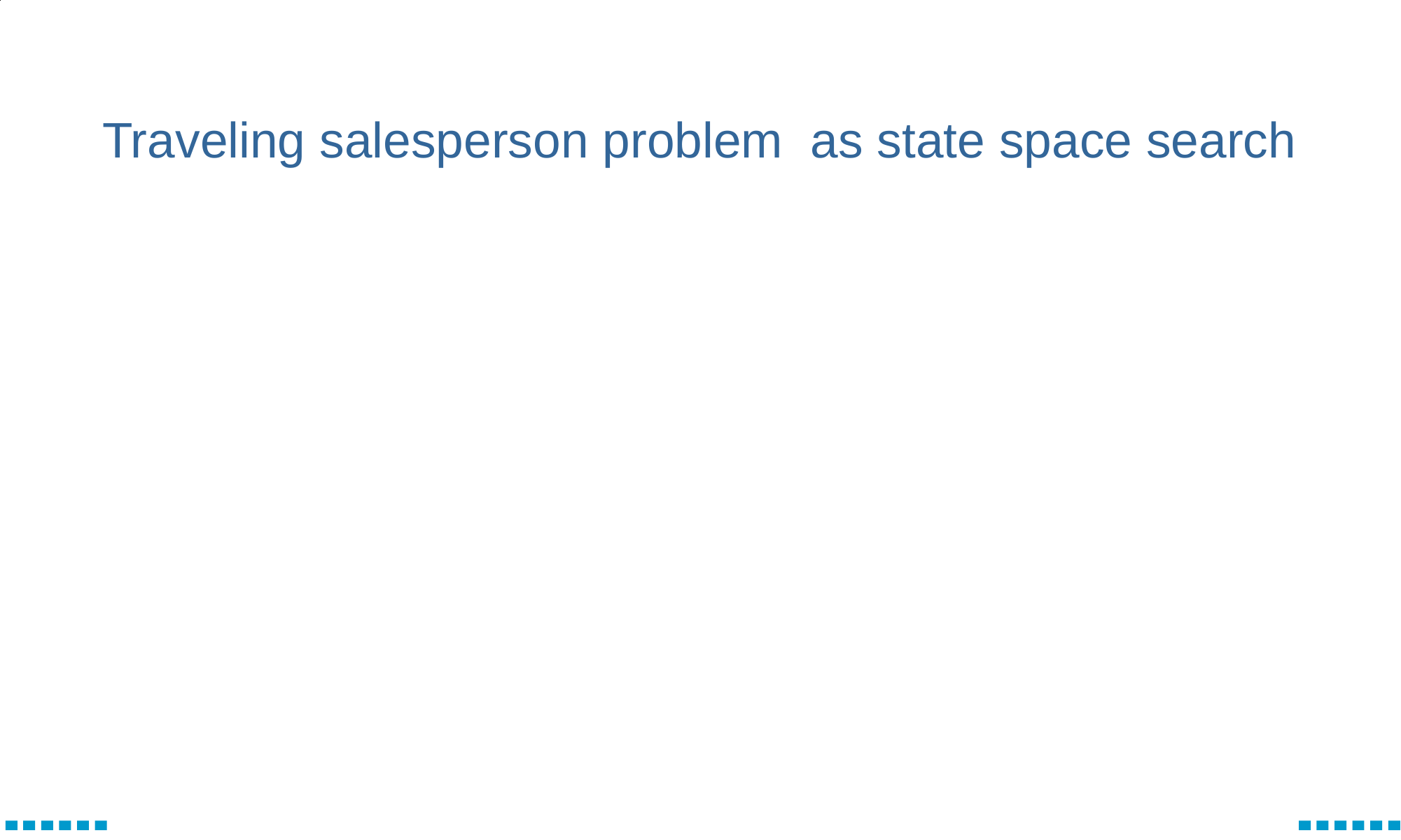

# Traveling salesperson problem  as state space search
The salesperson has n cities to visit and must then return home. Find the shortest path to travel.
 state space:
 operators:
 initial state:
 goal state: